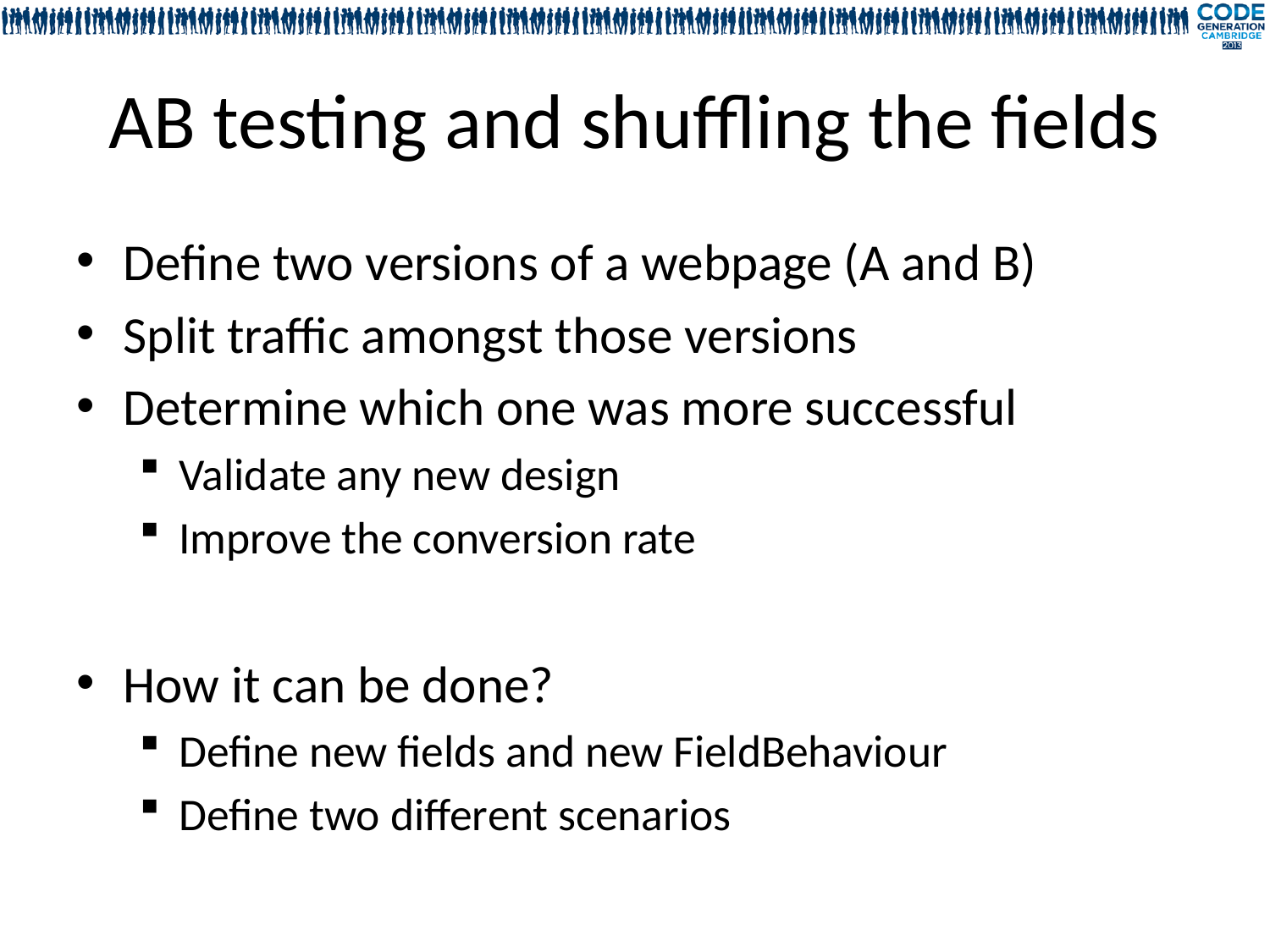

# AB testing and shuffling the fields
Define two versions of a webpage (A and B)
Split traffic amongst those versions
Determine which one was more successful
Validate any new design
Improve the conversion rate

How it can be done?
Define new fields and new FieldBehaviour
Define two different scenarios